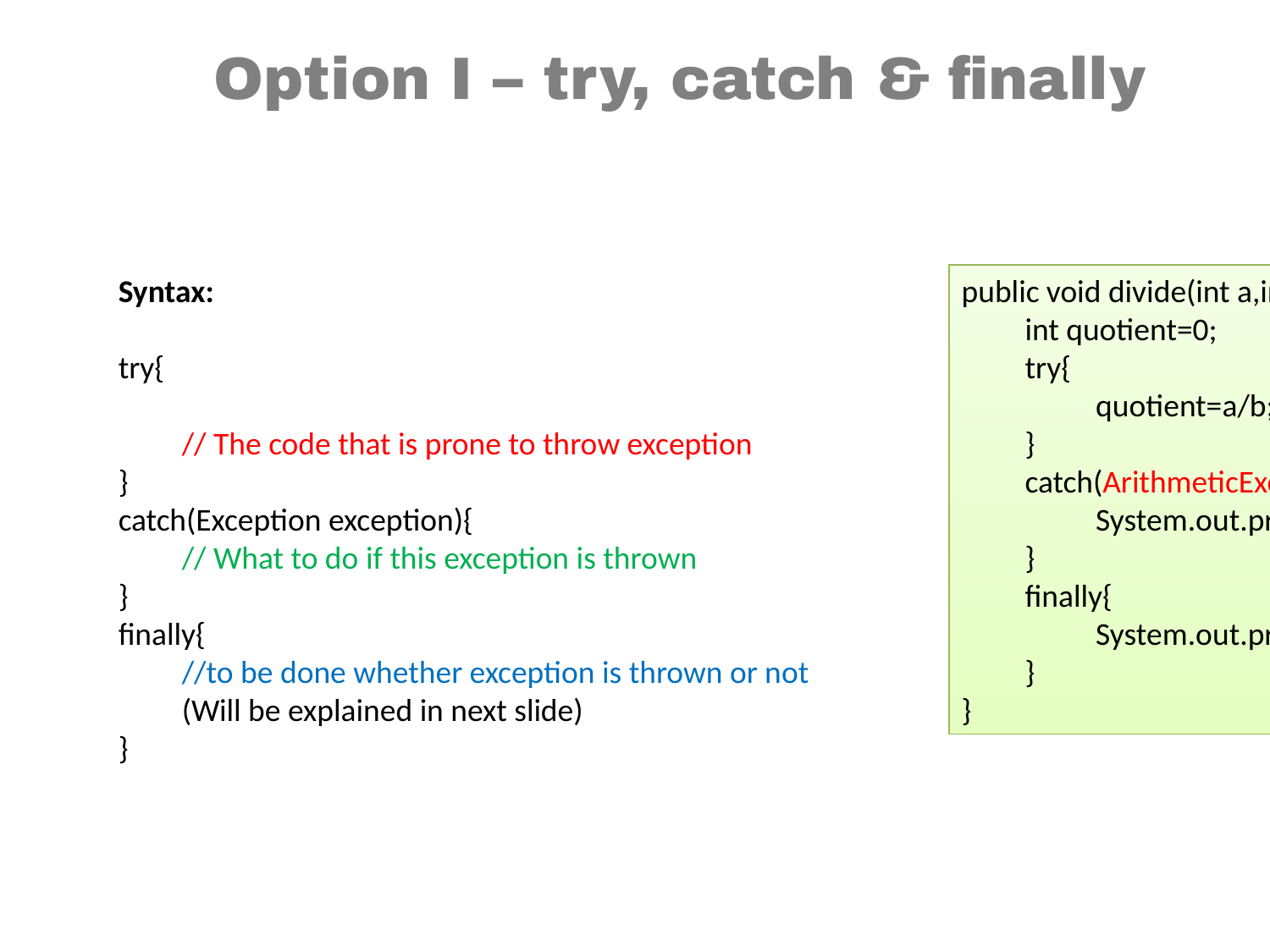

# Option I – try, catch & finally
Syntax:

try{

// The code that is prone to throw exception
}
catch(Exception exception){
// What to do if this exception is thrown
}
finally{
//to be done whether exception is thrown or not
(Will be explained in next slide)
}
public void divide(int a,int b){
int quotient=0;
try{
 quotient=a/b;
}
catch(ArithmeticException exception){
 System.out.println(“Exception Occurred” +exception.getMessage());
}
finally{
 System.out.println(“The quotient is ”+quotient);
}
}
Here, there is a possibility that an Arithmetic Exception can be thrown when b = 0

This statement (block) is called when Arithmetic exception occurs
This statement will execute irrespective of  the exception being thrown or not